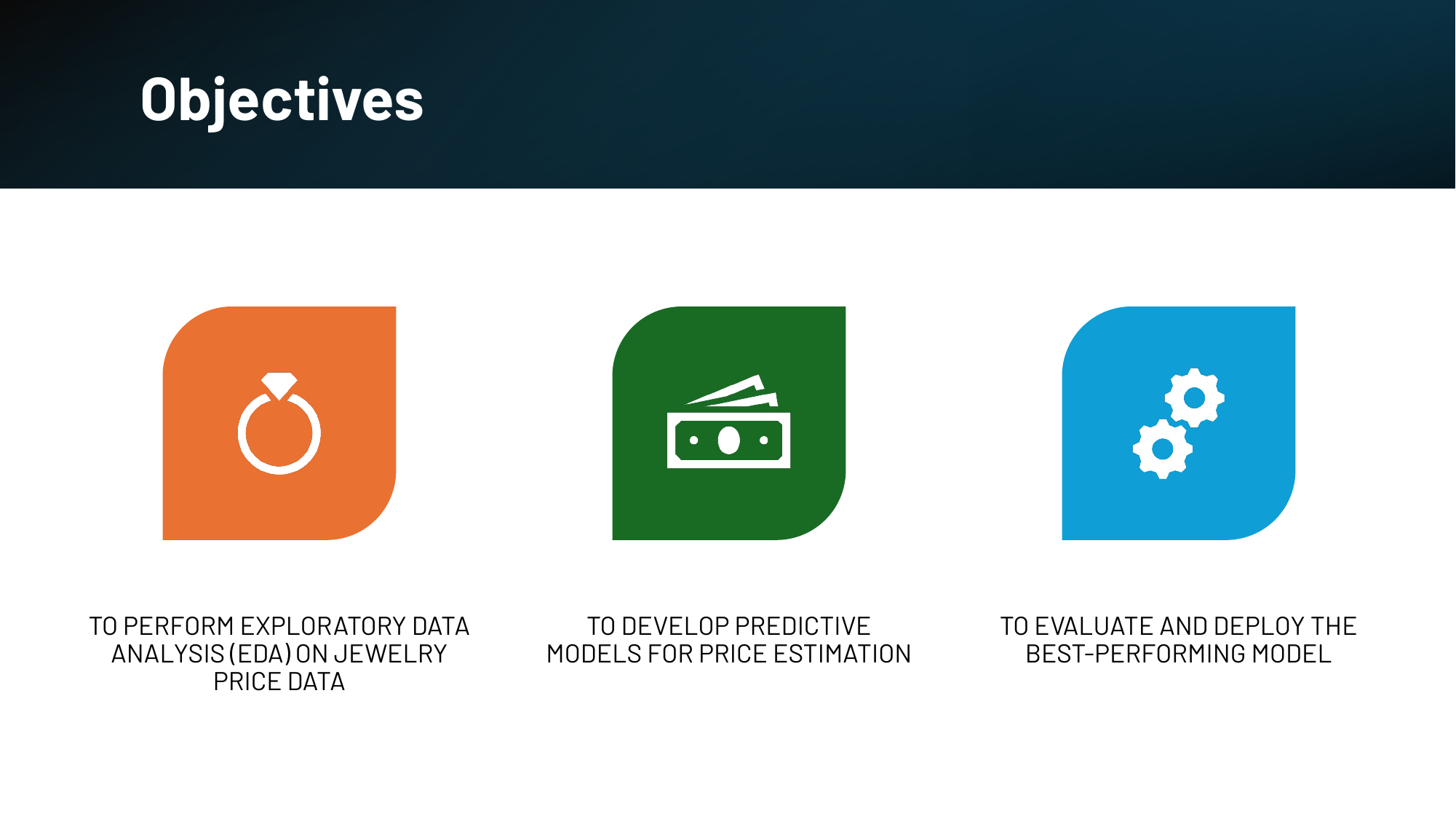

# Objectives

To perform exploratory data analysis (EDA) on jewelry price data
To develop predictive models for price estimation
To evaluate and deploy the best-performing model